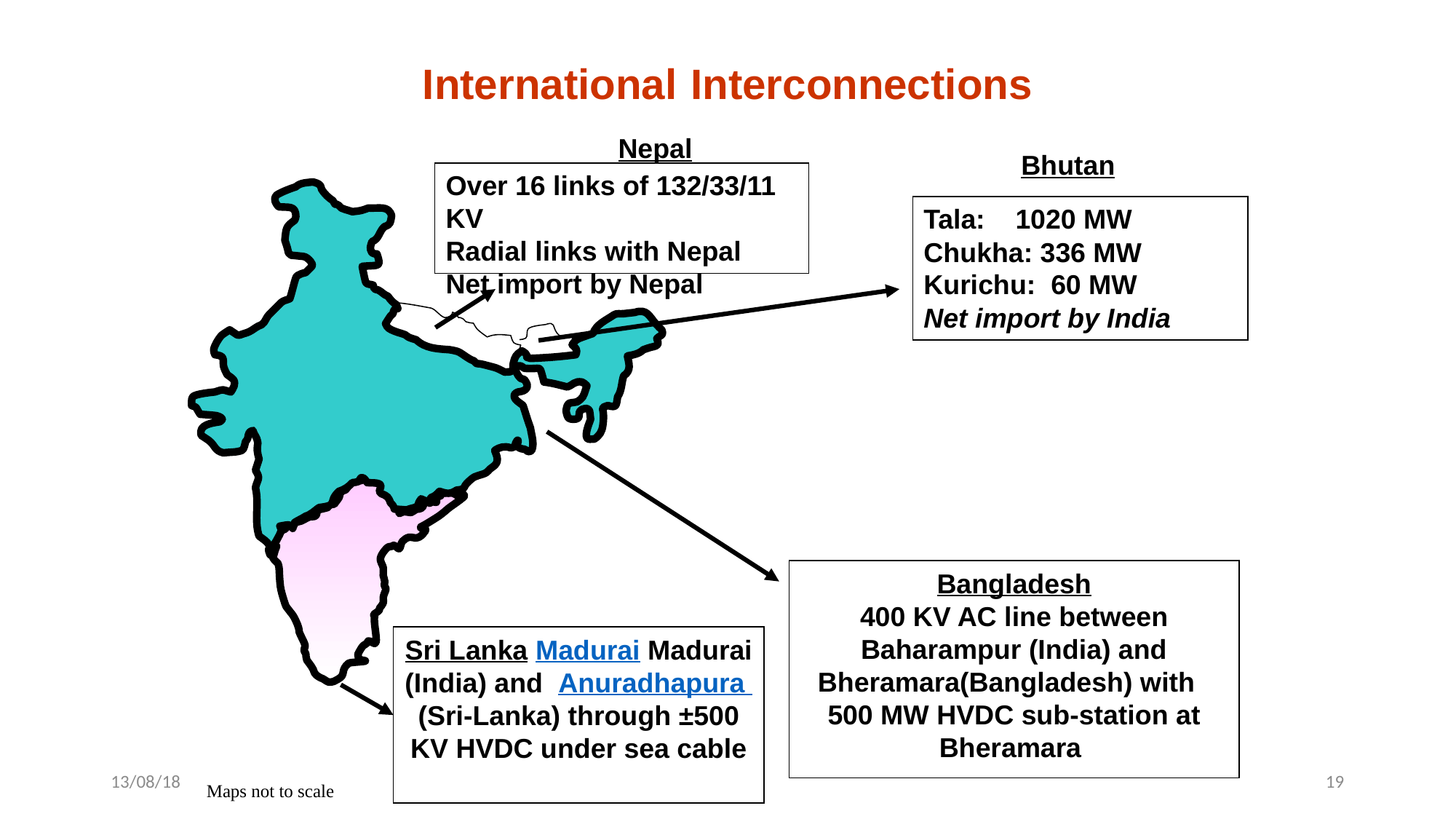

International Interconnections
Nepal
Bhutan
Over 16 links of 132/33/11 KV
Radial links with Nepal
Net import by Nepal

Tala:    1020 MW
Chukha: 336 MW
Kurichu:  60 MW
Net import by India
Bangladesh
400 KV AC line between Baharampur (India) and Bheramara(Bangladesh) with   500 MW HVDC sub-station at Bheramara

Sri Lanka Madurai Madurai (India) and  Anuradhapura  (Sri-Lanka) through ±500 KV HVDC under sea cable
13/08/18
19
Maps not to scale